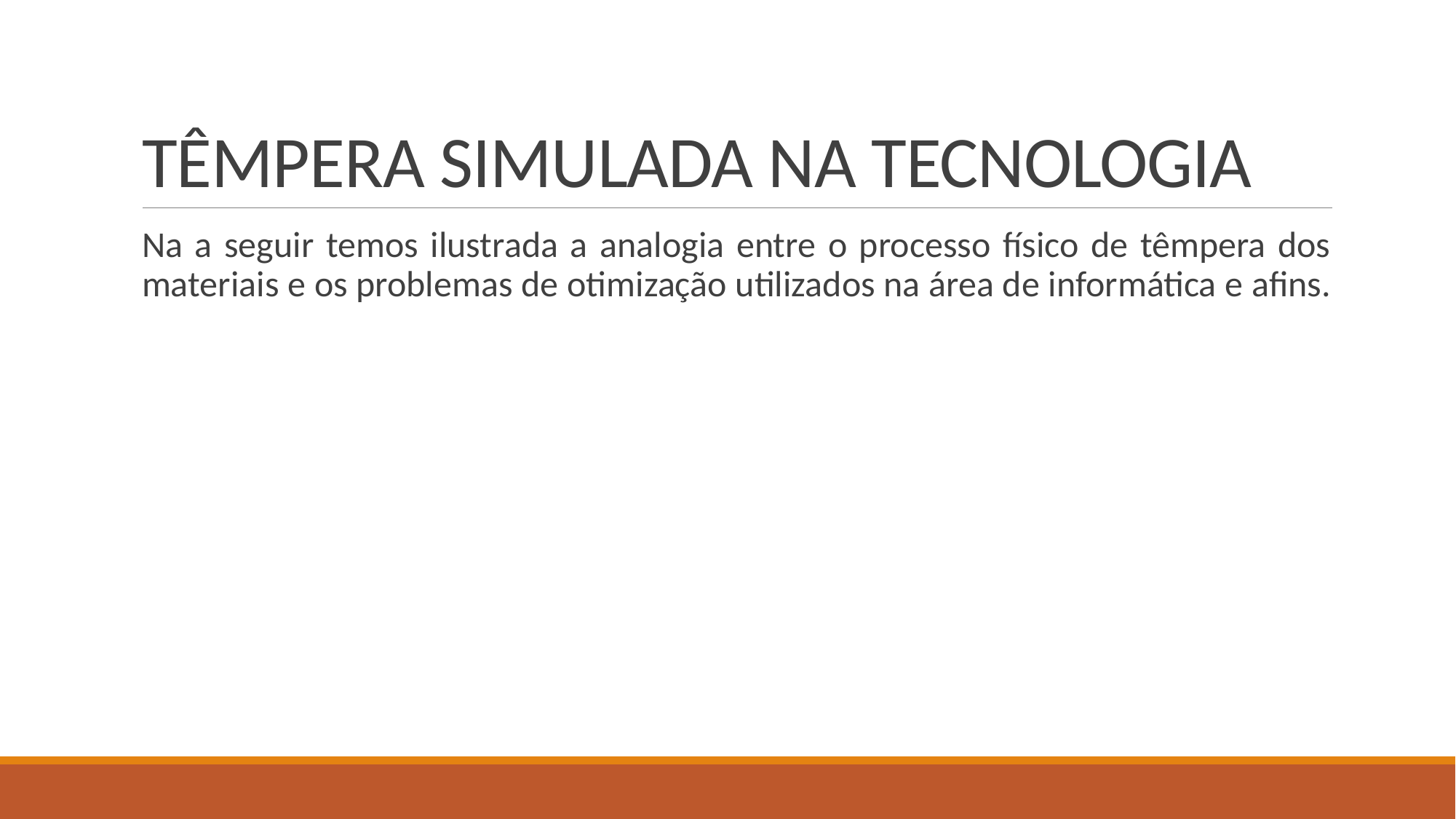

# Têmpera simulada na tecnologia
Na a seguir temos ilustrada a analogia entre o processo físico de têmpera dos materiais e os problemas de otimização utilizados na área de informática e afins.